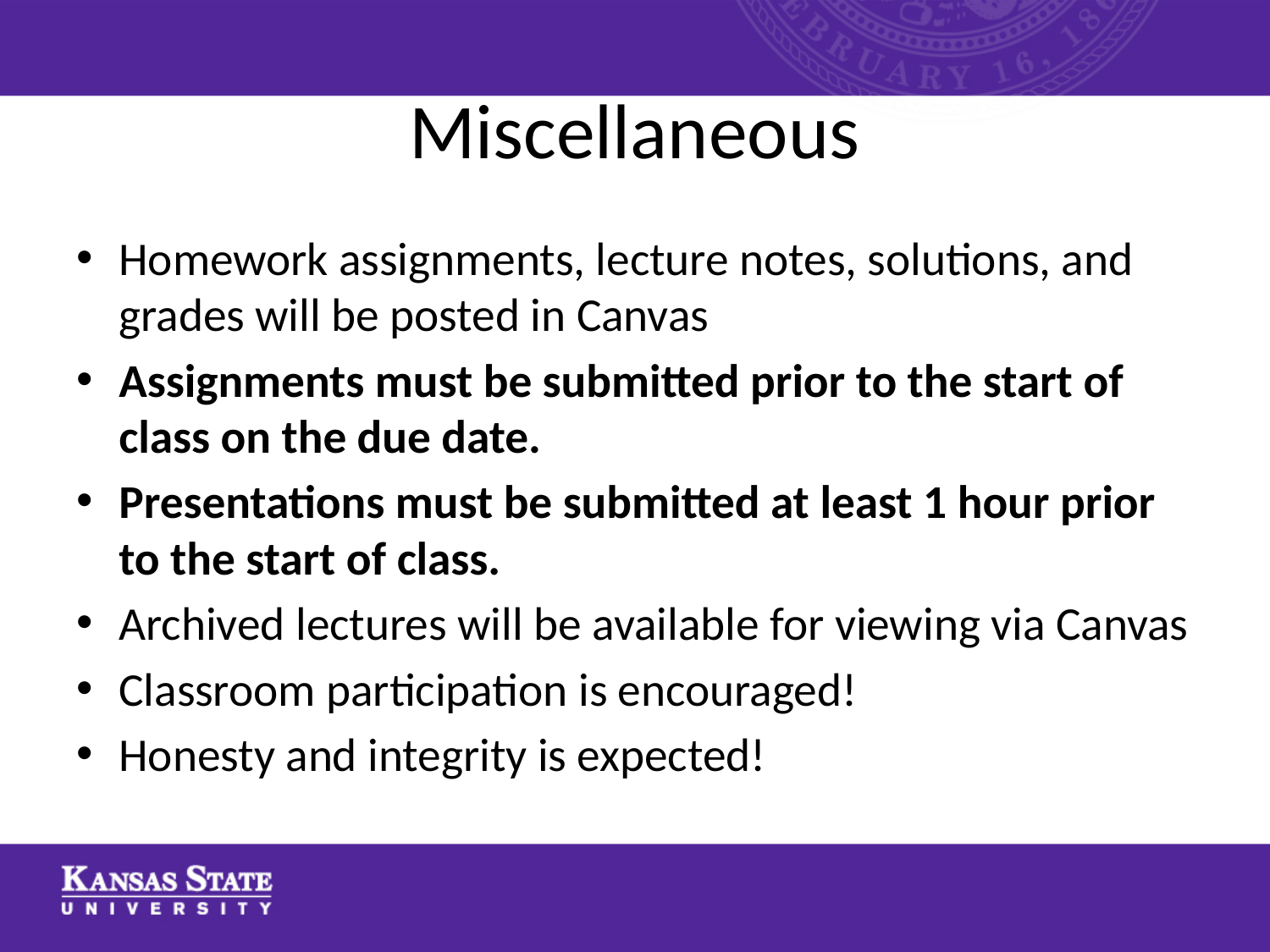

# Miscellaneous
Homework assignments, lecture notes, solutions, and grades will be posted in Canvas
Assignments must be submitted prior to the start of class on the due date.
Presentations must be submitted at least 1 hour prior to the start of class.
Archived lectures will be available for viewing via Canvas
Classroom participation is encouraged!
Honesty and integrity is expected!